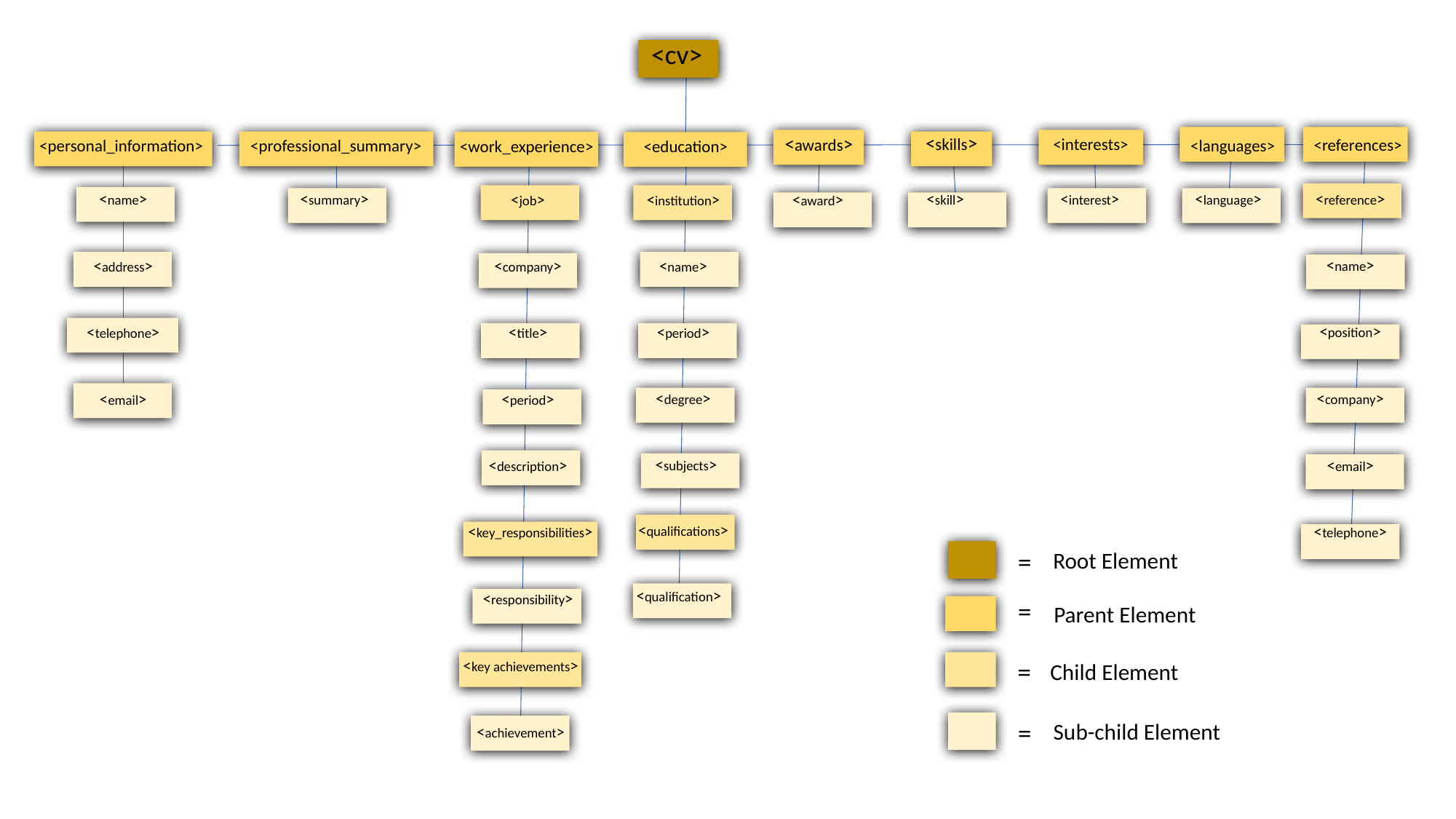

<cv>

<skills>
<awards>

<interests>
<references>
<professional_summary>
<languages>
<personal_information>

<work_experience>
<education>

<name>
<summary>
<skill>
<interest>
<language>
<reference>
<job>
<institution>
<award>

<name>
<address>
<company>
<name>

<position>
<telephone>
<title>
<period>

<degree>
<company>
<email>
<period>

<subjects>
<description>
<email>

<qualifications>

<key_responsibilities>
<telephone>

=
Root Element

<qualification>
<responsibility>

=
Parent Element

<key achievements>
=
Child Element

=
Sub-child Element

<achievement>